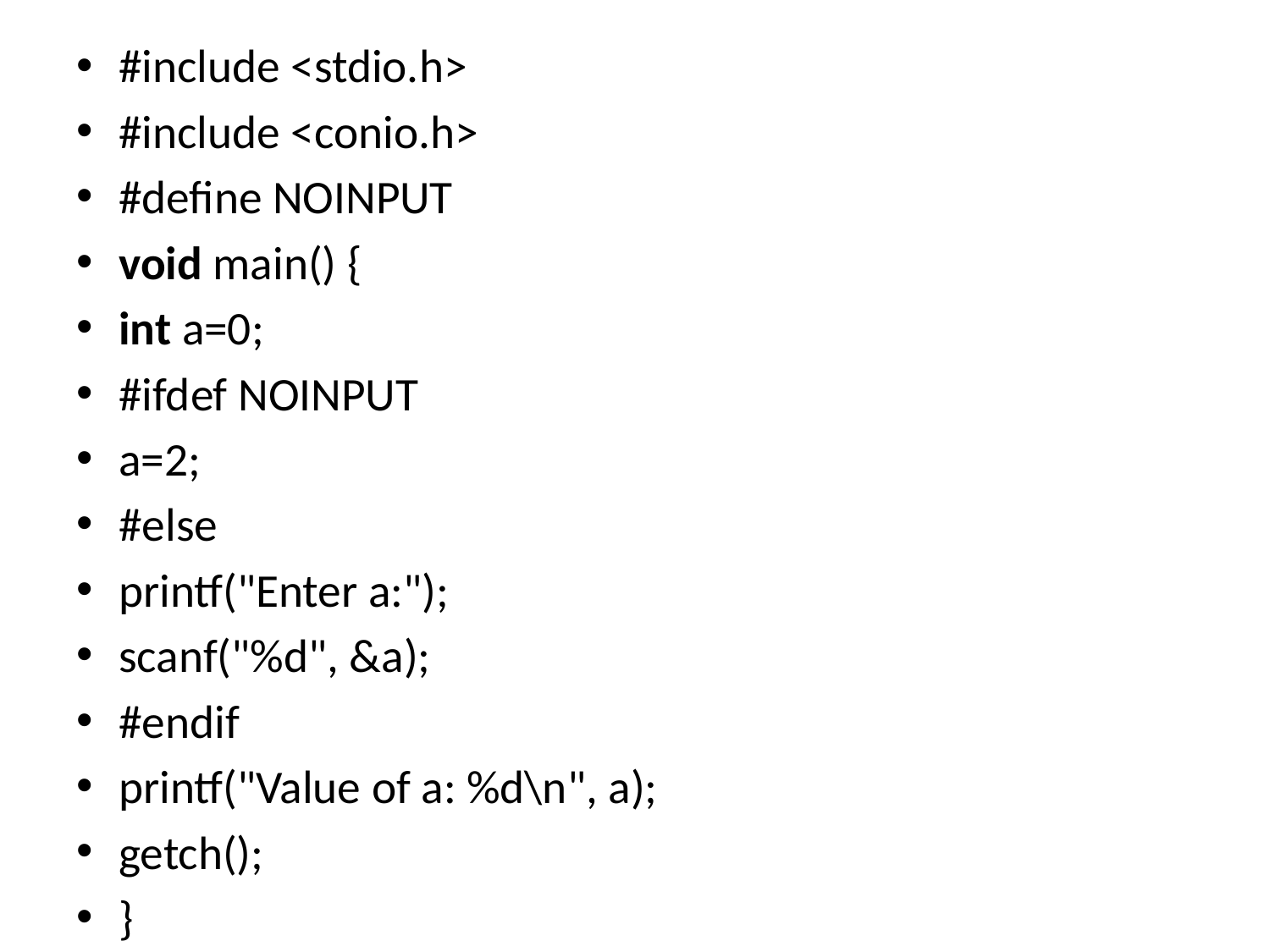

#include <stdio.h>
#include <conio.h>
#define NOINPUT
void main() {
int a=0;
#ifdef NOINPUT
a=2;
#else
printf("Enter a:");
scanf("%d", &a);
#endif
printf("Value of a: %d\n", a);
getch();
}